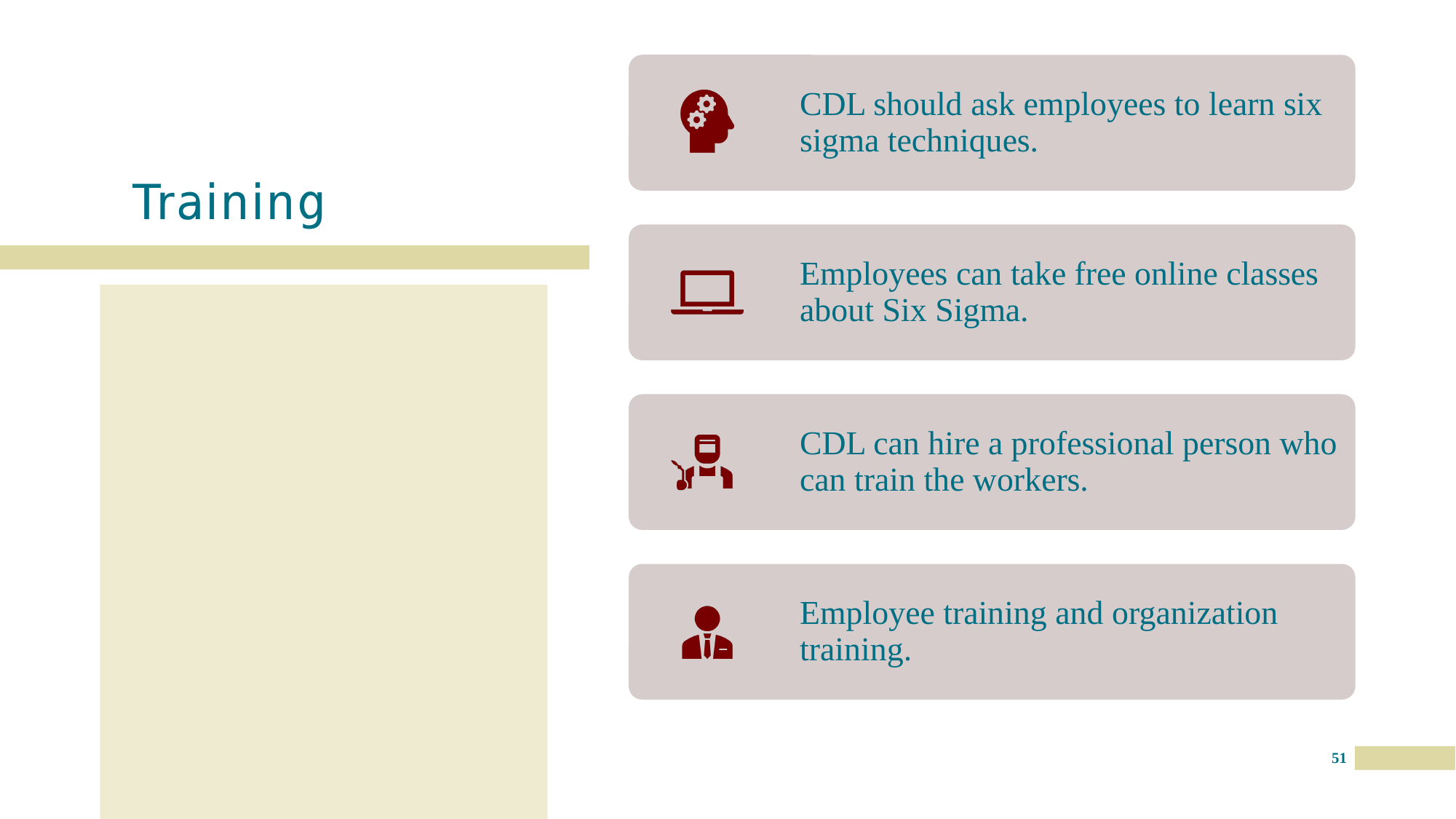

# Training
CDL should ask employees to learn six sigma techniques.
Employees can take free online classes about Six Sigma.
CDL can hire a professional person who can train the workers.
Employee training and organization training.
51